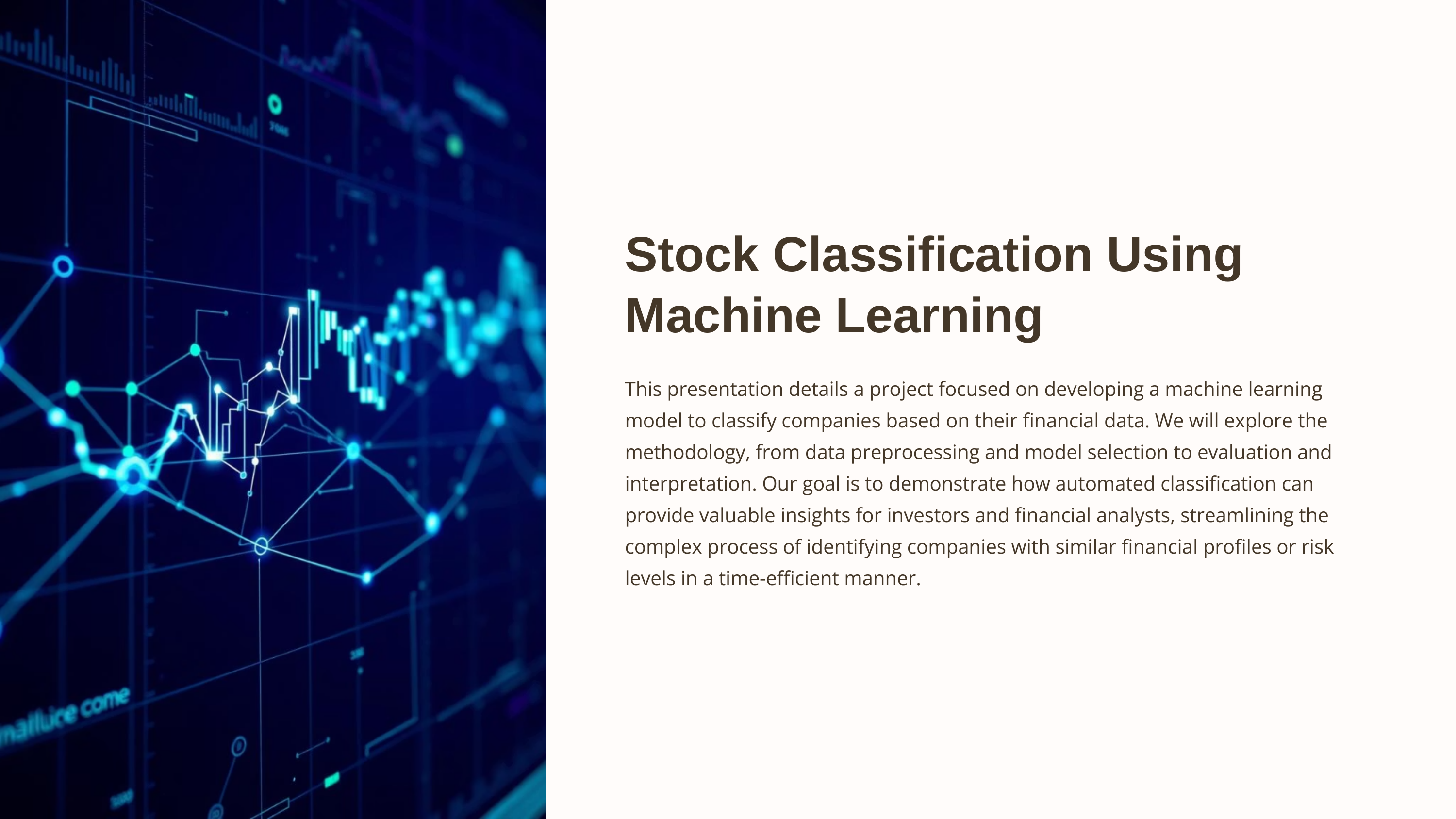

Stock Classification Using Machine Learning
This presentation details a project focused on developing a machine learning model to classify companies based on their financial data. We will explore the methodology, from data preprocessing and model selection to evaluation and interpretation. Our goal is to demonstrate how automated classification can provide valuable insights for investors and financial analysts, streamlining the complex process of identifying companies with similar financial profiles or risk levels in a time-efficient manner.